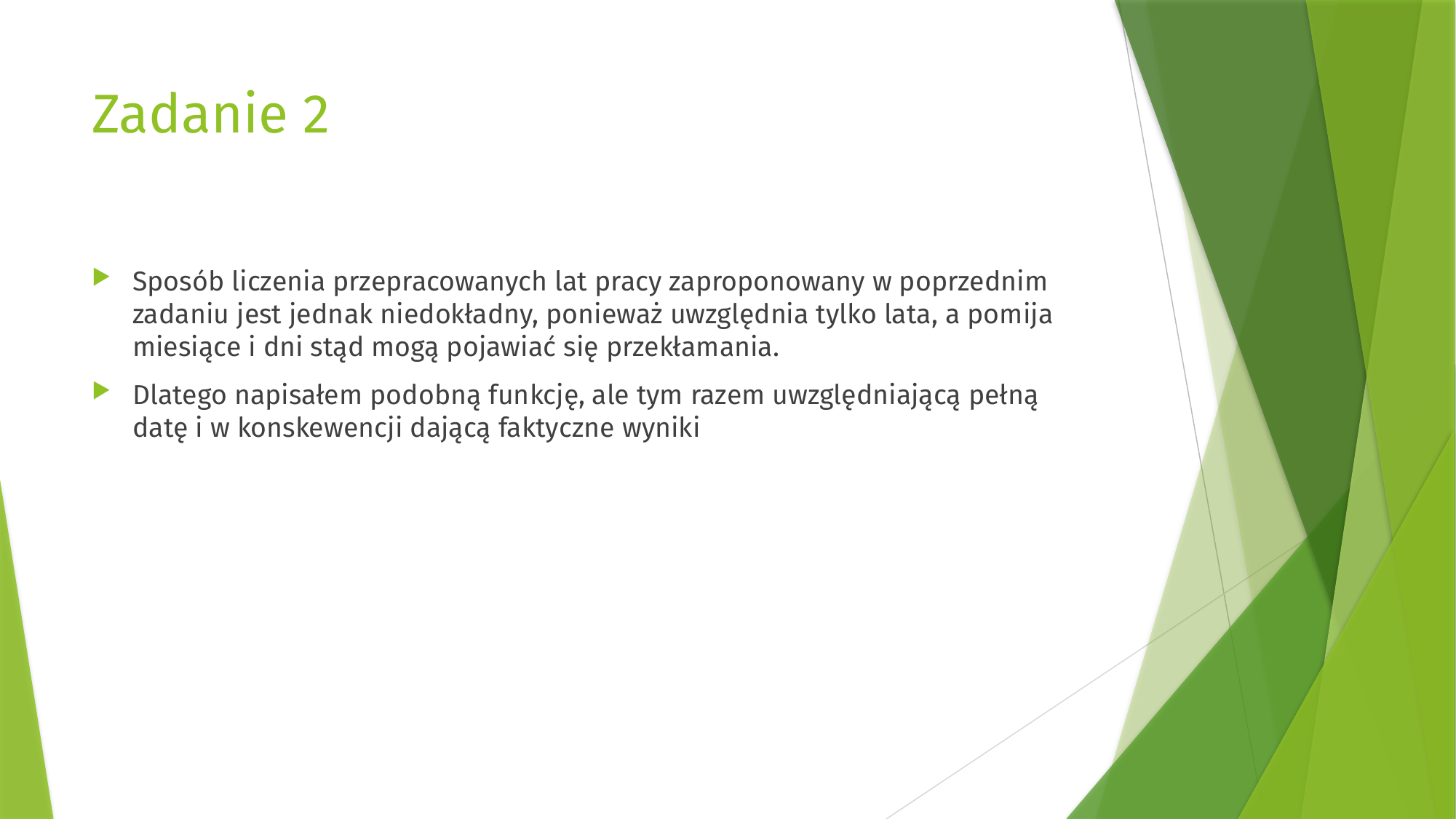

# Zadanie 2
Sposób liczenia przepracowanych lat pracy zaproponowany w poprzednim zadaniu jest jednak niedokładny, ponieważ uwzględnia tylko lata, a pomija miesiące i dni stąd mogą pojawiać się przekłamania.
Dlatego napisałem podobną funkcję, ale tym razem uwzględniającą pełną datę i w konskewencji dającą faktyczne wyniki